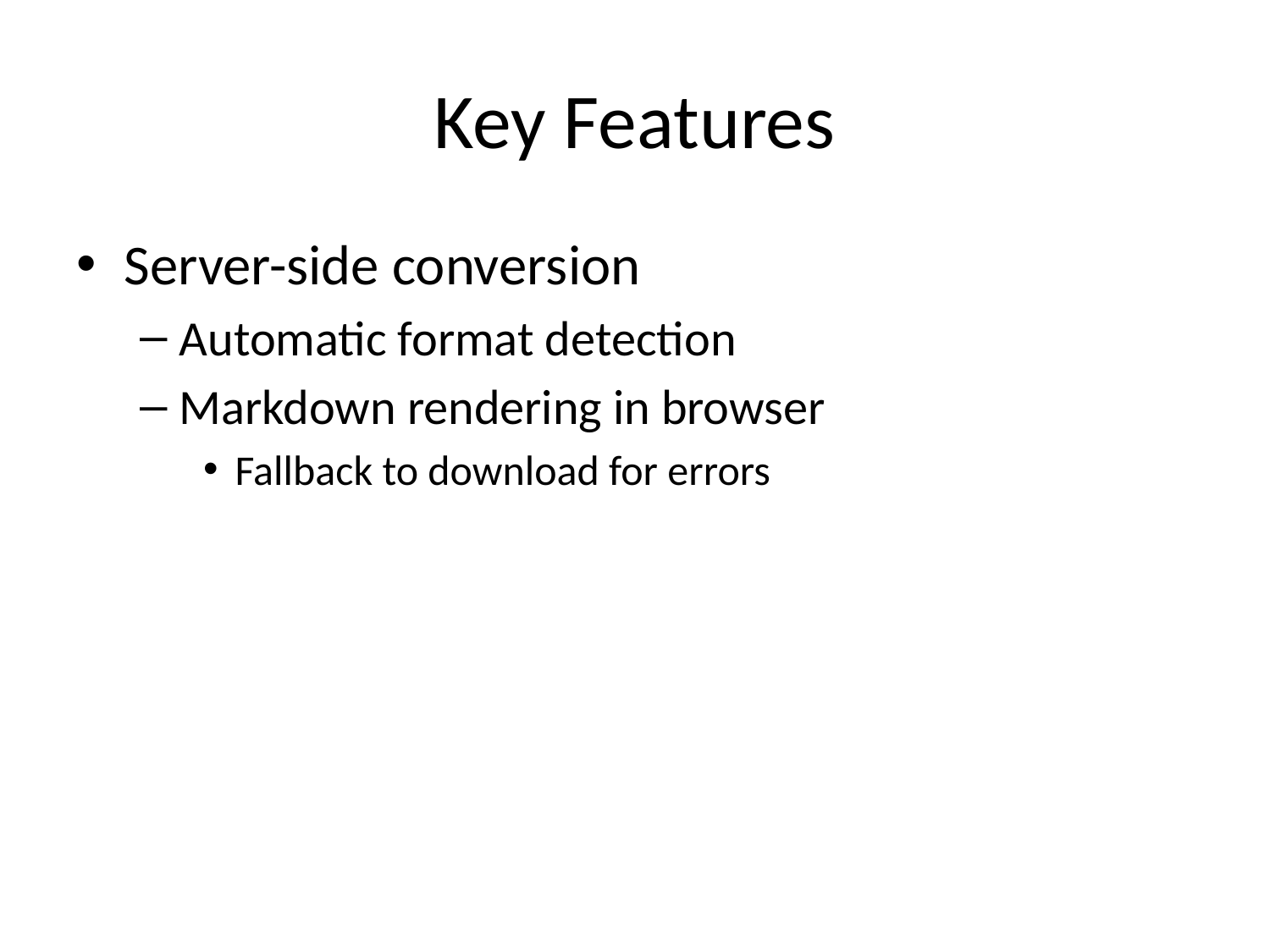

# Key Features
Server-side conversion
Automatic format detection
Markdown rendering in browser
Fallback to download for errors